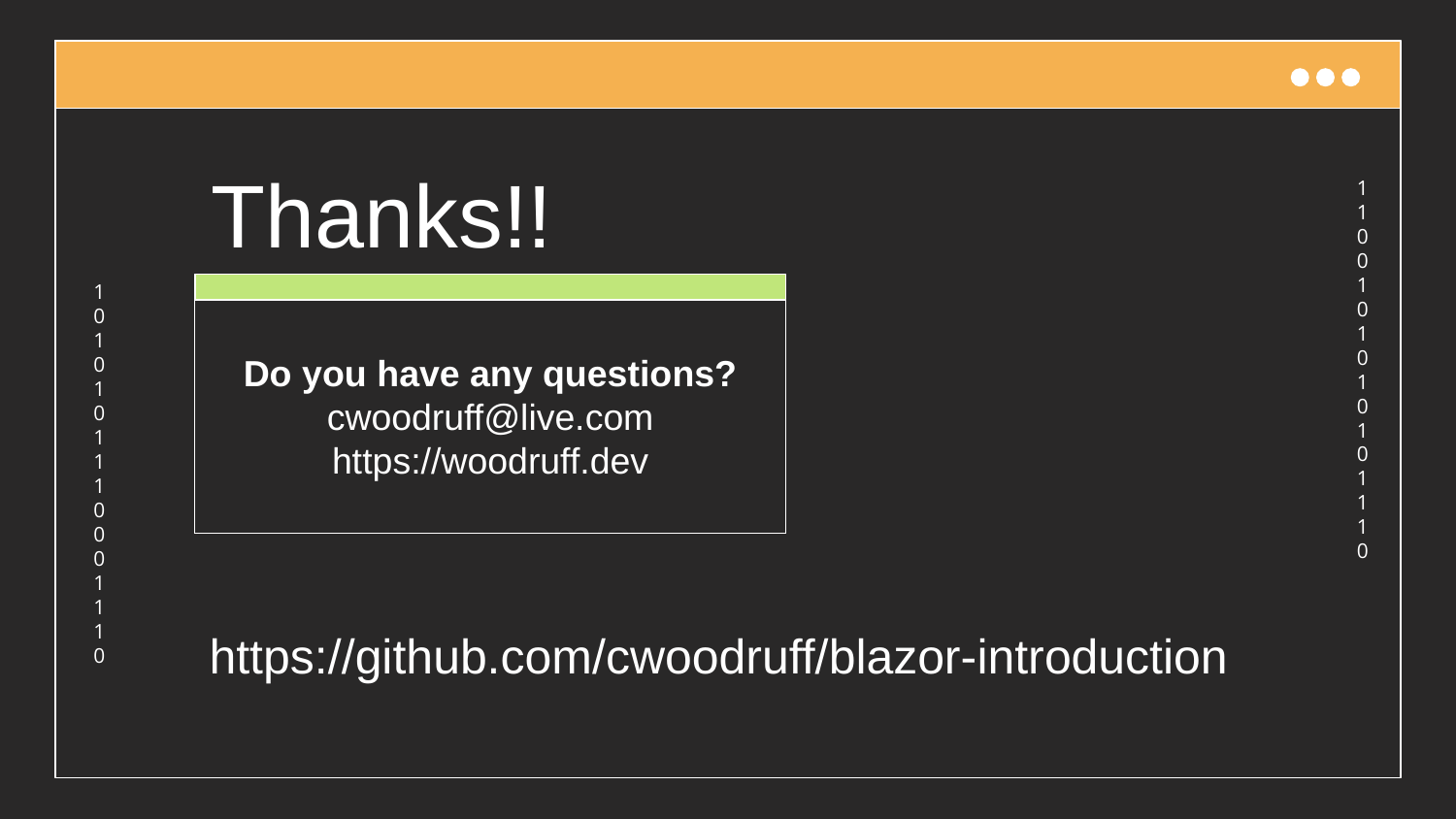

Thanks!!

Do you have any questions?
cwoodruff@live.com
https://woodruff.dev
https://github.com/cwoodruff/blazor-introduction